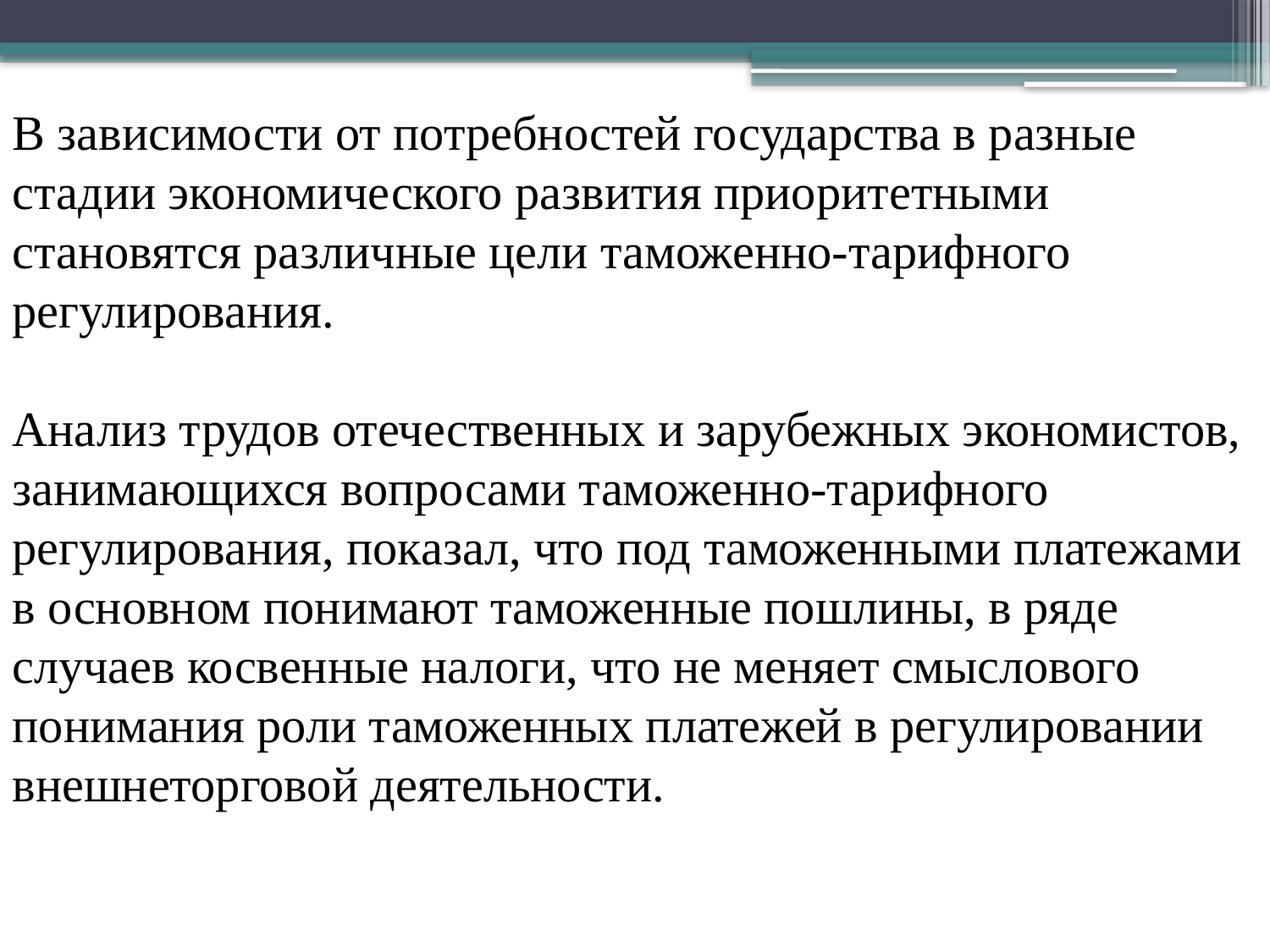

# В зависимости от потребностей государства в разные стадии экономического развития приоритетными становятся различные цели таможенно-тарифного регулирования. Анализ трудов отечественных и зарубежных экономистов, занимающихся вопросами таможенно-тарифного регулирования, показал, что под таможенными платежами в основном понимают таможенные пошлины, в ряде случаев косвенные налоги, что не меняет смыслового понимания роли таможенных платежей в регулировании внешнеторговой деятельности.